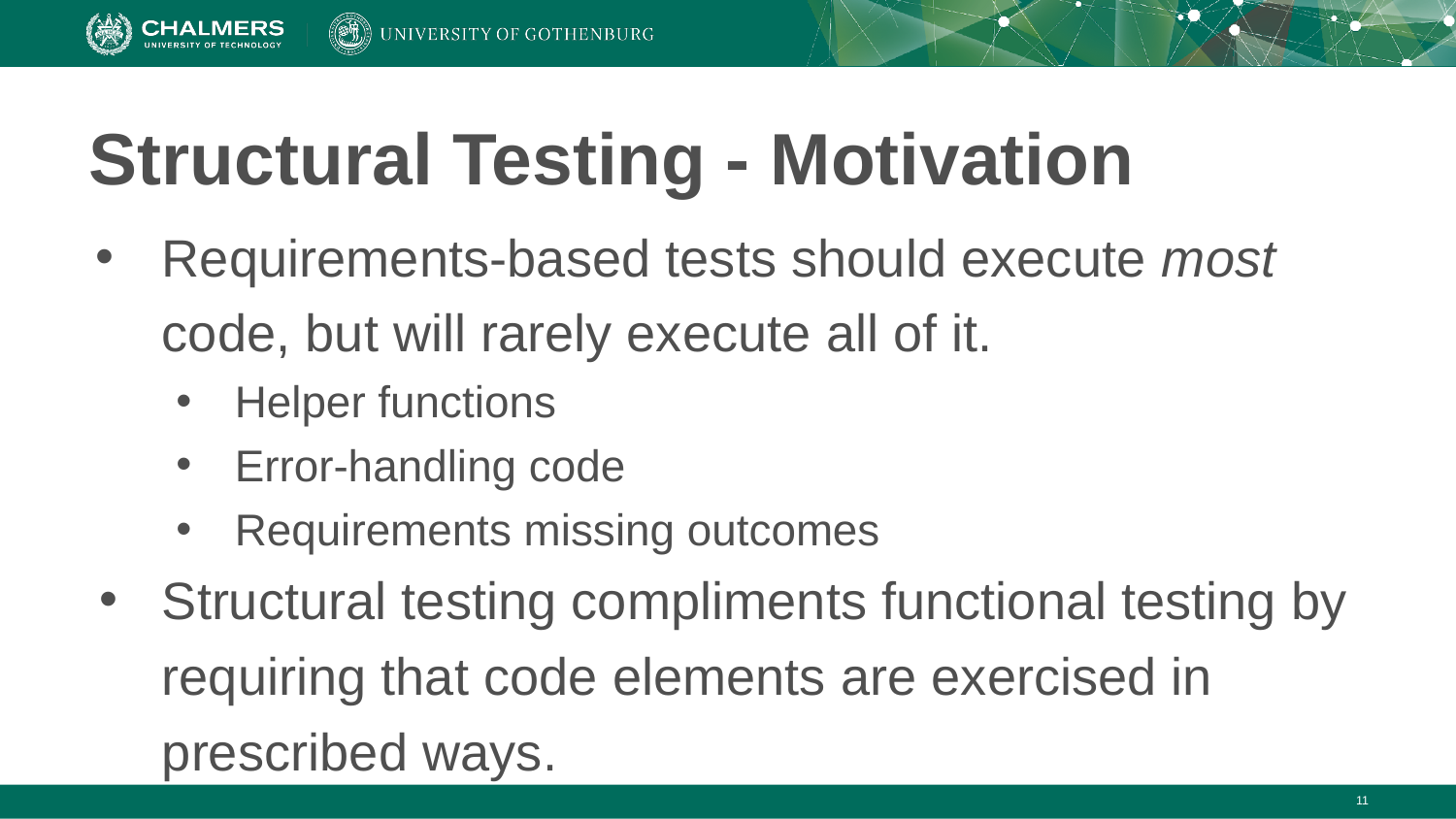

# Structural Testing - Motivation
Requirements-based tests should execute most code, but will rarely execute all of it.
Helper functions
Error-handling code
Requirements missing outcomes
Structural testing compliments functional testing by requiring that code elements are exercised in prescribed ways.
11